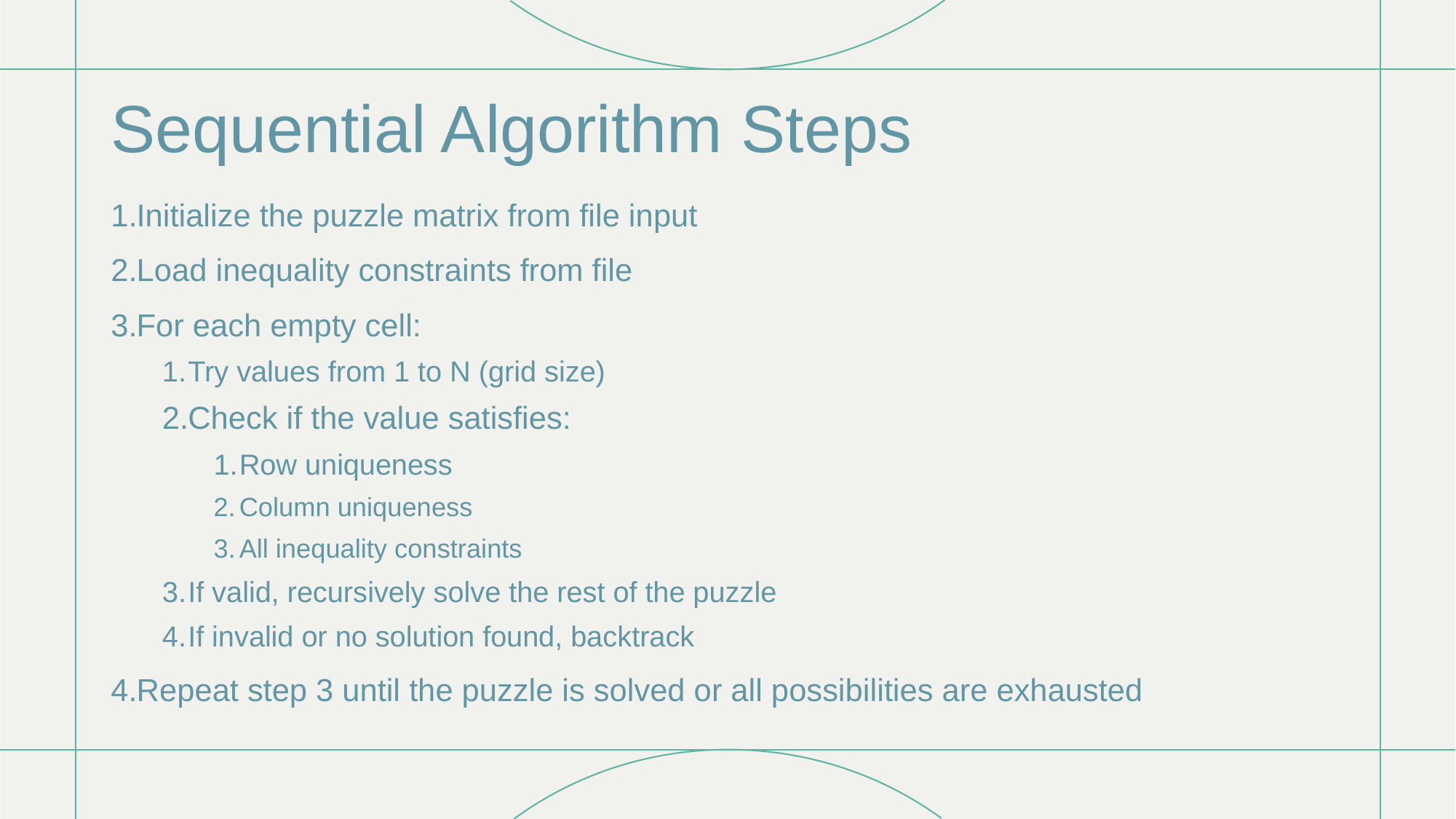

# Sequential Algorithm Steps

Initialize the puzzle matrix from file input
Load inequality constraints from file
For each empty cell:
Try values from 1 to N (grid size)
Check if the value satisfies:
Row uniqueness
Column uniqueness
All inequality constraints
If valid, recursively solve the rest of the puzzle
If invalid or no solution found, backtrack
Repeat step 3 until the puzzle is solved or all possibilities are exhausted